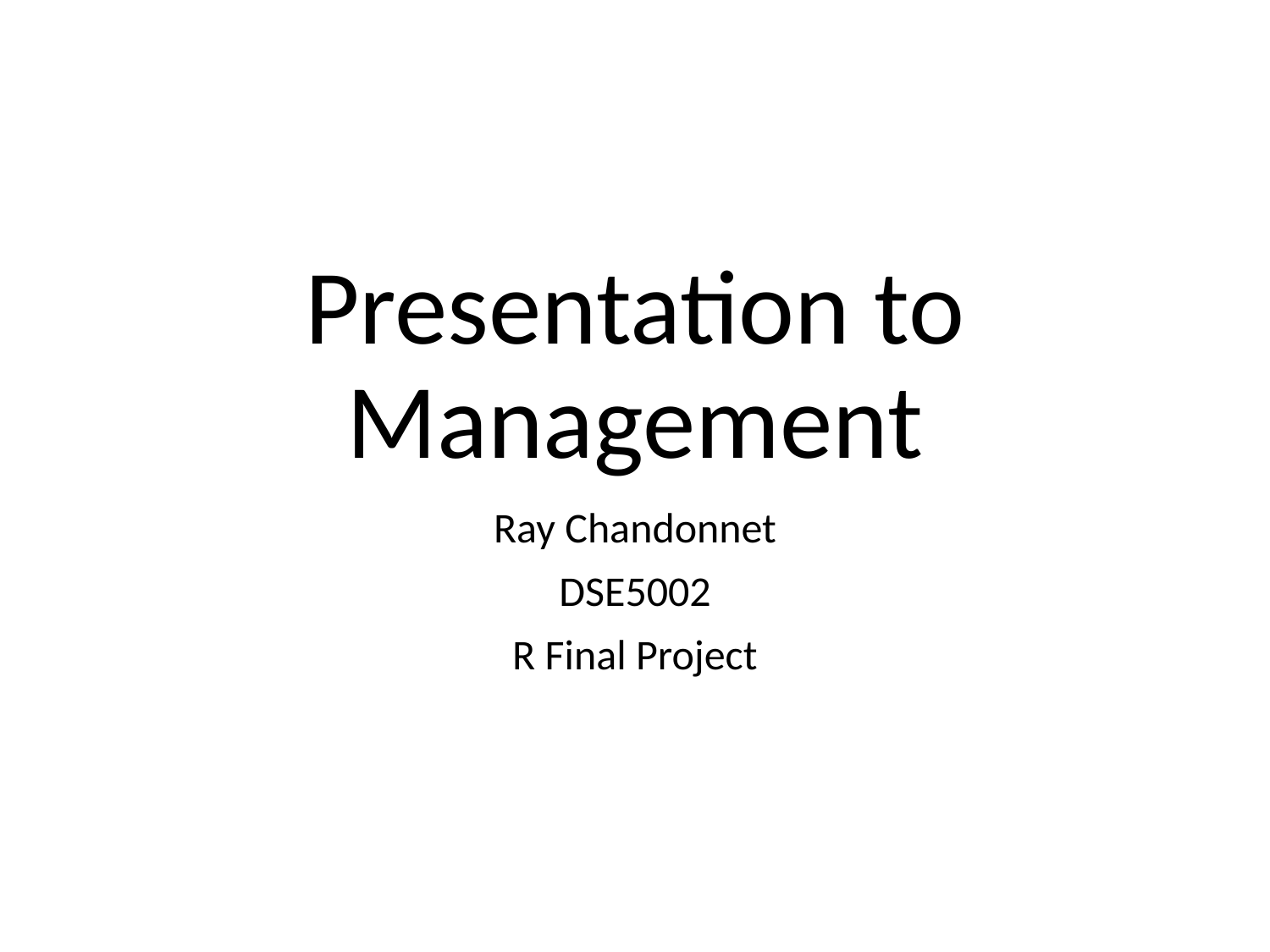

# Presentation to Management
Ray Chandonnet
DSE5002
R Final Project